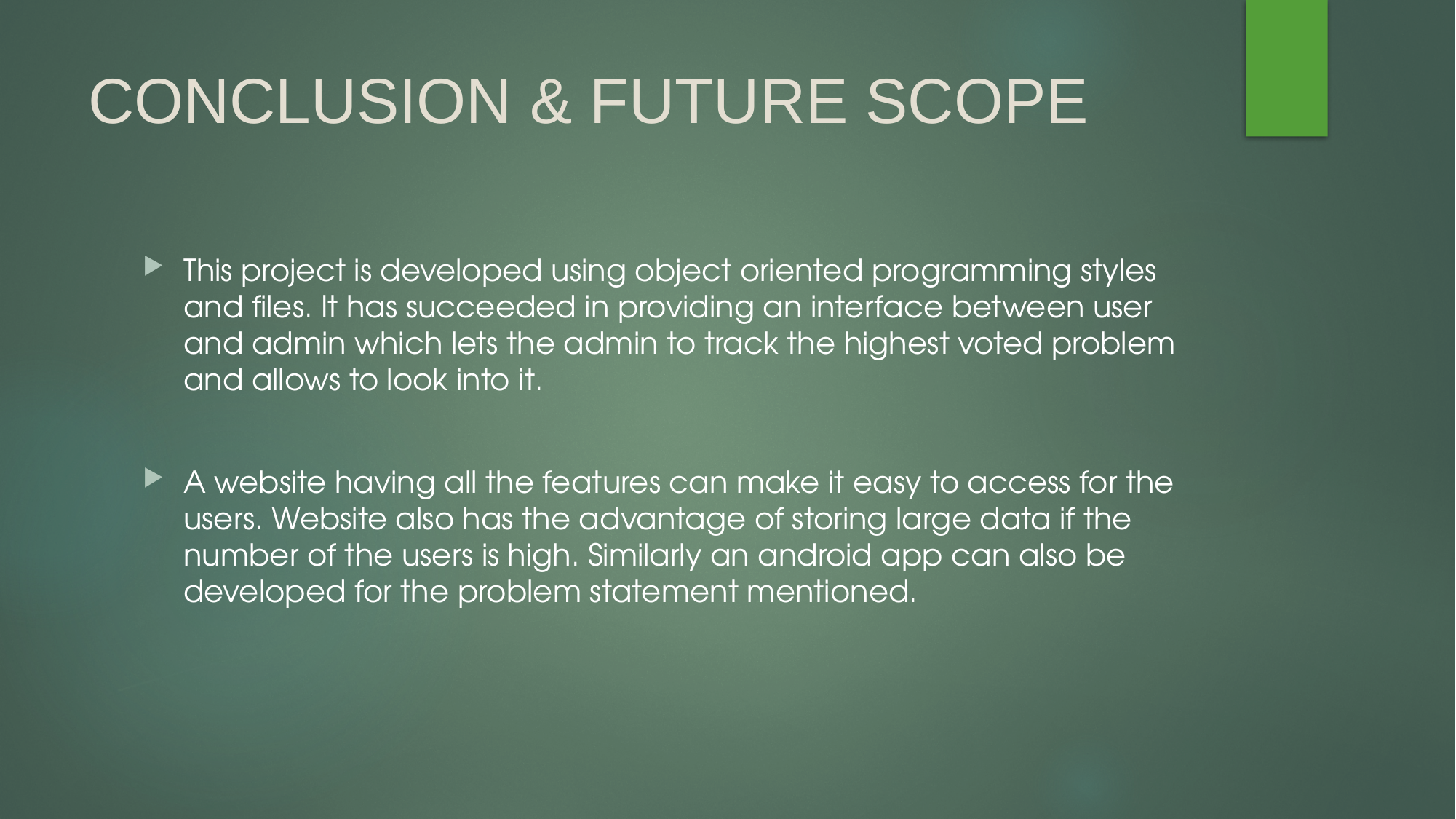

# CONCLUSION & FUTURE SCOPE
This project is developed using object oriented programming styles and files. It has succeeded in providing an interface between user and admin which lets the admin to track the highest voted problem and allows to look into it.

A website having all the features can make it easy to access for the users. Website also has the advantage of storing large data if the number of the users is high. Similarly an android app can also be developed for the problem statement mentioned.